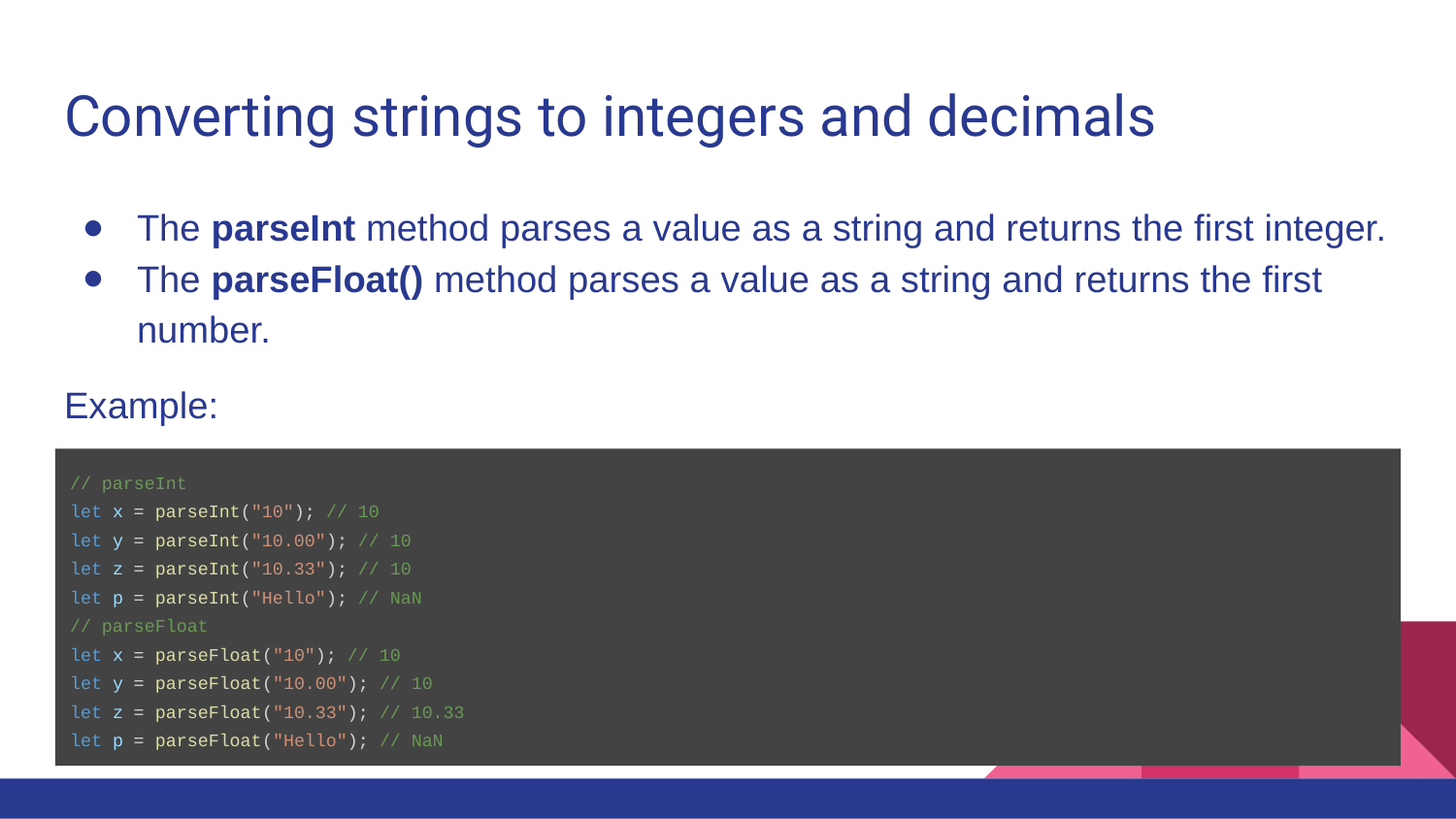

# Converting strings to integers and decimals
The parseInt method parses a value as a string and returns the first integer.
The parseFloat() method parses a value as a string and returns the first number.
Example:
// parseInt
let x = parseInt("10"); // 10
let y = parseInt("10.00"); // 10
let z = parseInt("10.33"); // 10
let p = parseInt("Hello"); // NaN
// parseFloat
let x = parseFloat("10"); // 10
let y = parseFloat("10.00"); // 10
let z = parseFloat("10.33"); // 10.33
let p = parseFloat("Hello"); // NaN